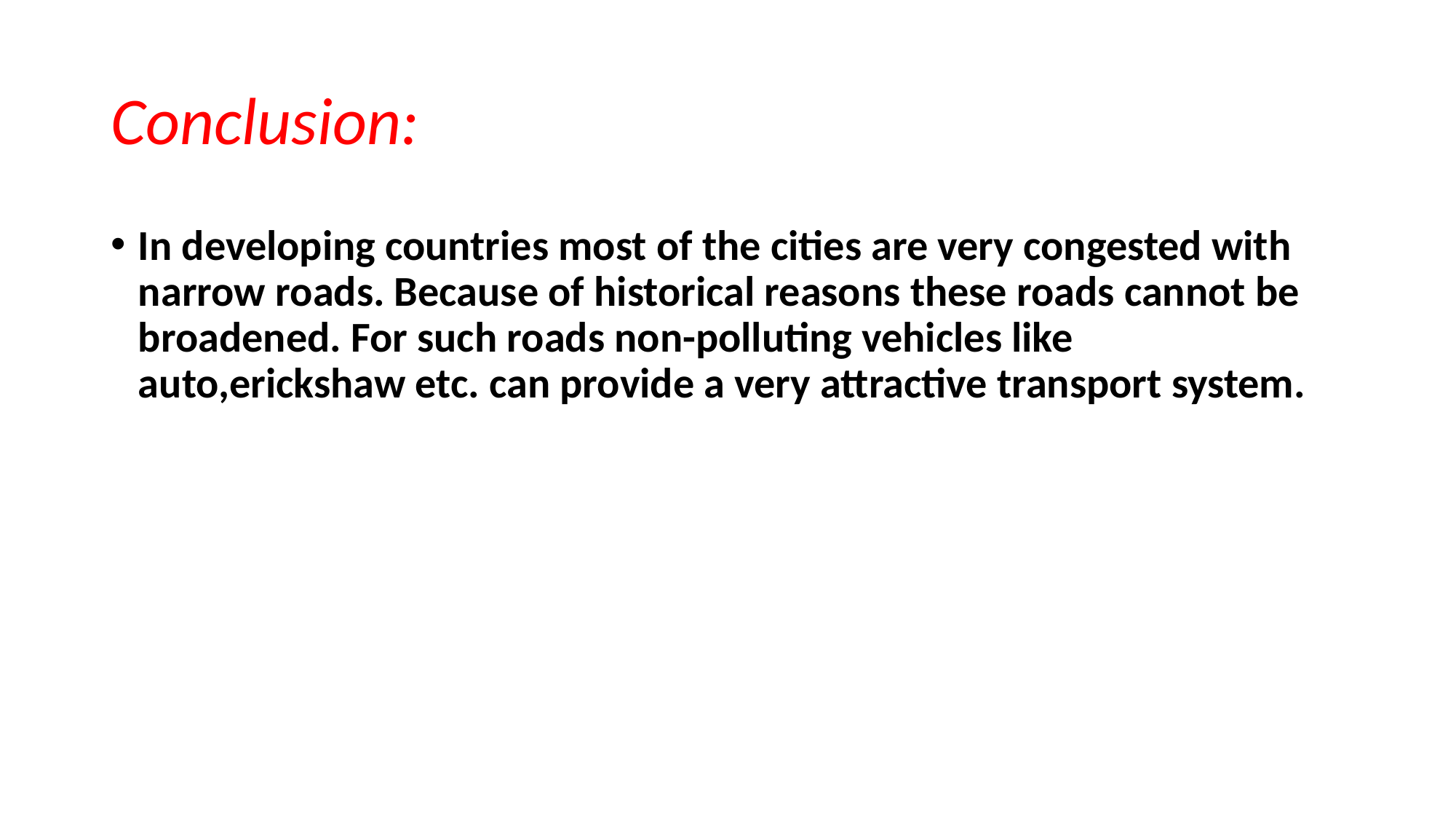

# Conclusion:
In developing countries most of the cities are very congested with narrow roads. Because of historical reasons these roads cannot be broadened. For such roads non-polluting vehicles like auto,erickshaw etc. can provide a very attractive transport system.